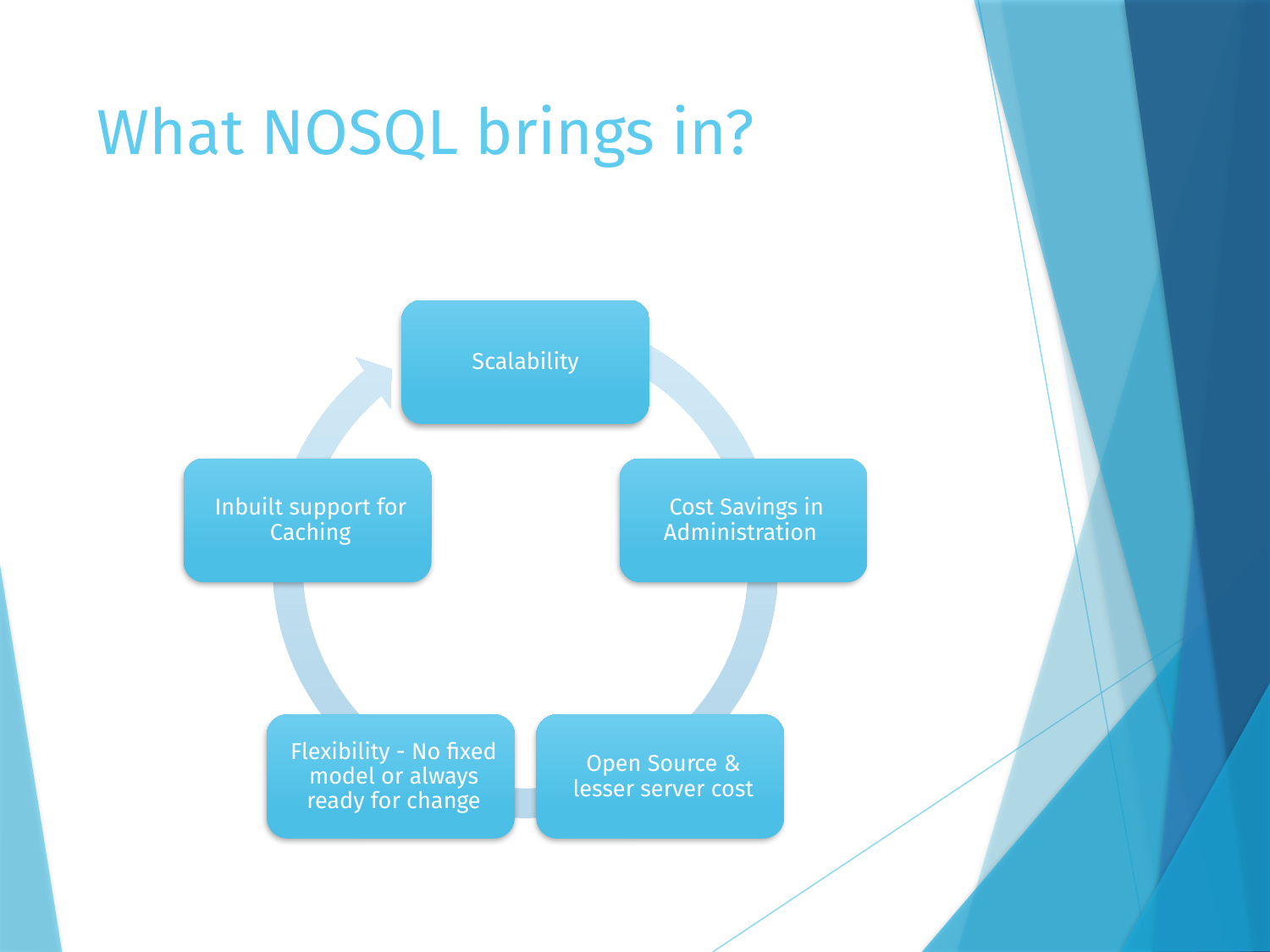

# What NOSQL brings in?
Scalability
Cost Savings in Administration
Open Source & lesser server cost
Flexibility - No fixed model or always ready for change
Inbuilt support for Caching